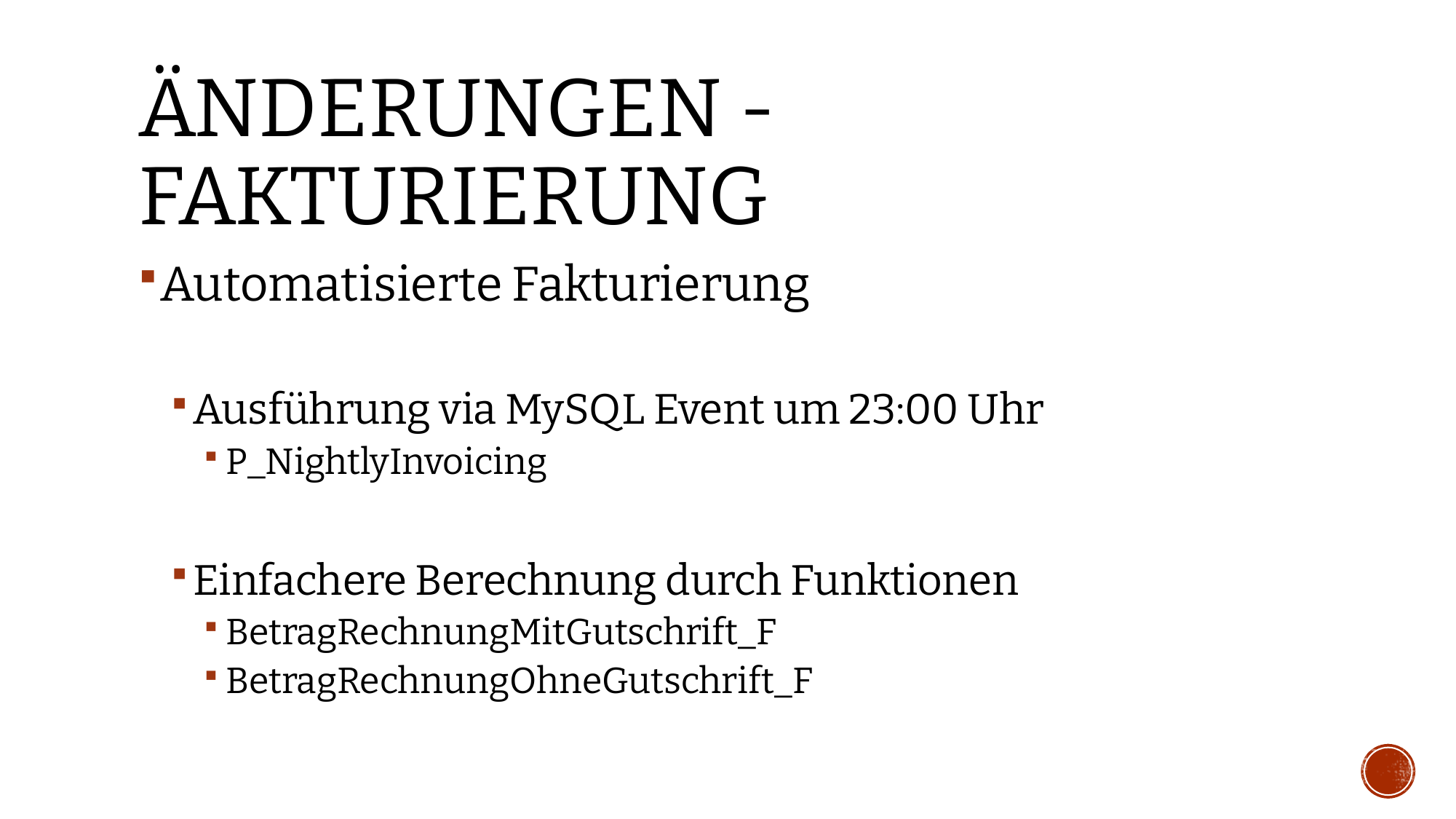

# Änderungen - Fakturierung
Automatisierte Fakturierung

Ausführung via MySQL Event um 23:00 Uhr
P_NightlyInvoicing

Einfachere Berechnung durch Funktionen
BetragRechnungMitGutschrift_F
BetragRechnungOhneGutschrift_F